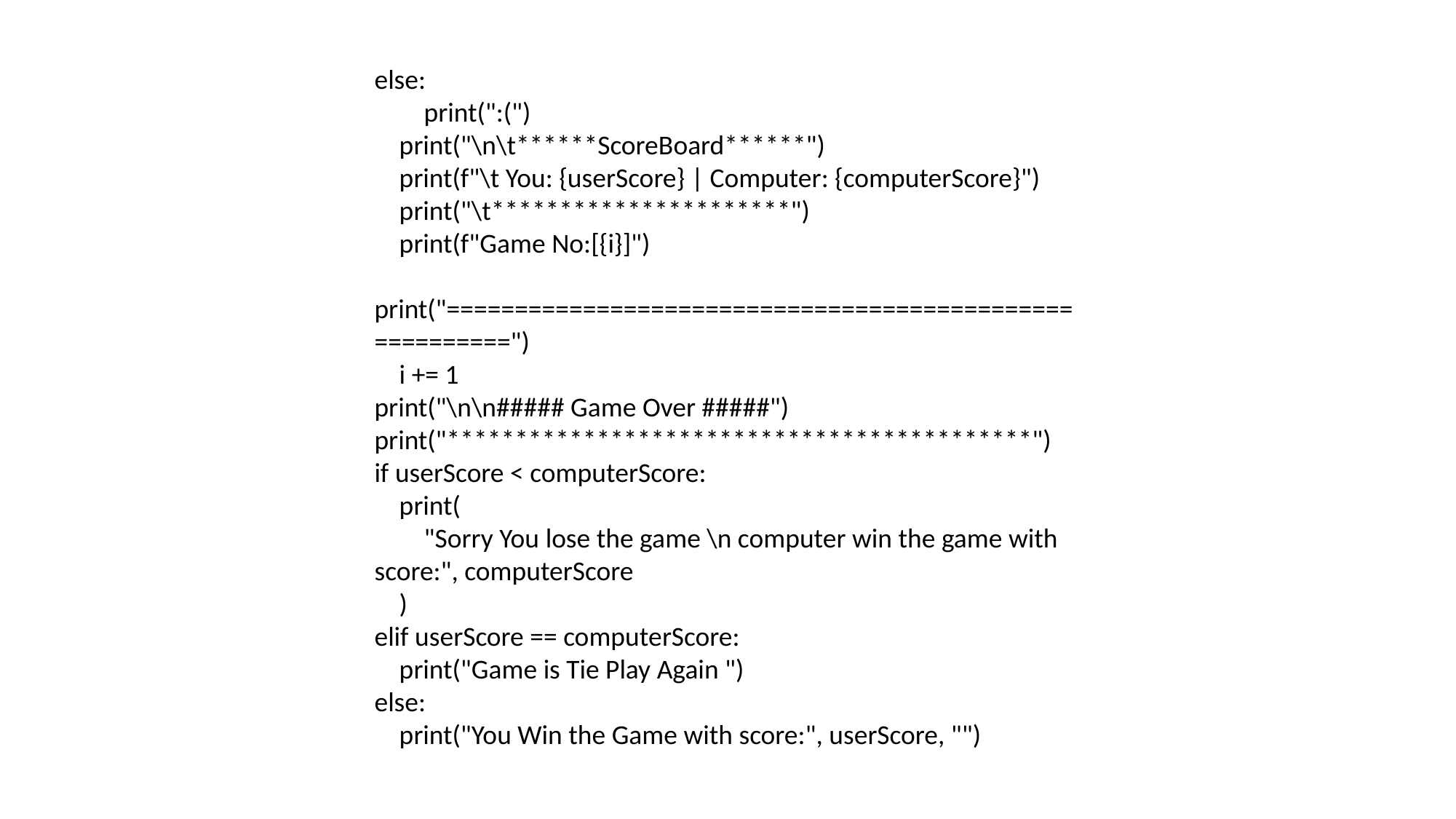

else:
        print(":(")
    print("\n\t******ScoreBoard******")
    print(f"\t You: {userScore} | Computer: {computerScore}")
    print("\t**********************")
    print(f"Game No:[{i}]")
    print("========================================================")
    i += 1
print("\n\n##### Game Over #####")
print("*******************************************")
if userScore < computerScore:
    print(
        "Sorry You lose the game \n computer win the game with score:", computerScore
    )
elif userScore == computerScore:
    print("Game is Tie Play Again ")
else:
    print("You Win the Game with score:", userScore, "")